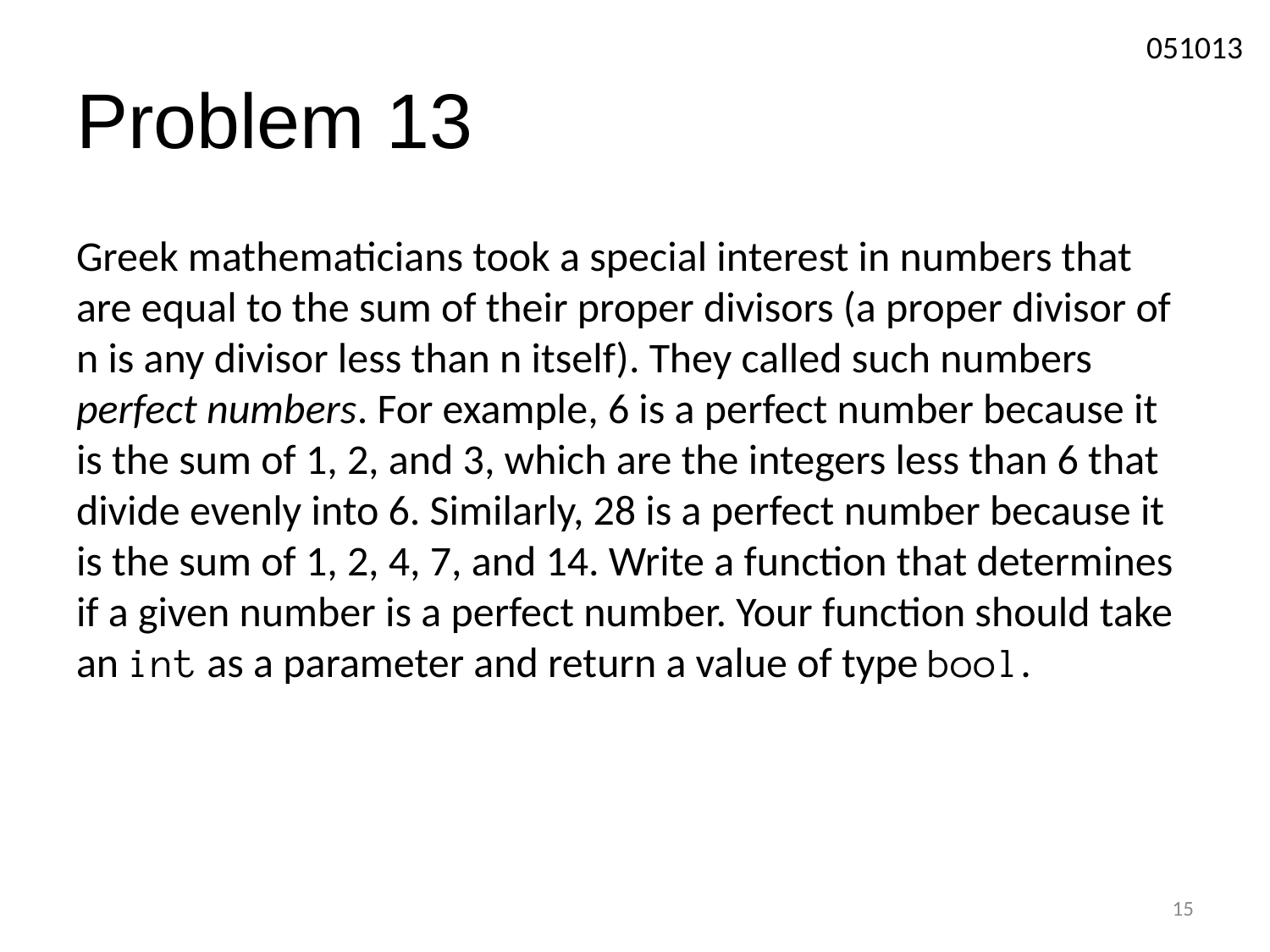

051013
# Problem 13
Greek mathematicians took a special interest in numbers that are equal to the sum of their proper divisors (a proper divisor of n is any divisor less than n itself). They called such numbers perfect numbers. For example, 6 is a perfect number because it is the sum of 1, 2, and 3, which are the integers less than 6 that divide evenly into 6. Similarly, 28 is a perfect number because it is the sum of 1, 2, 4, 7, and 14. Write a function that determines if a given number is a perfect number. Your function should take an int as a parameter and return a value of type bool.

15